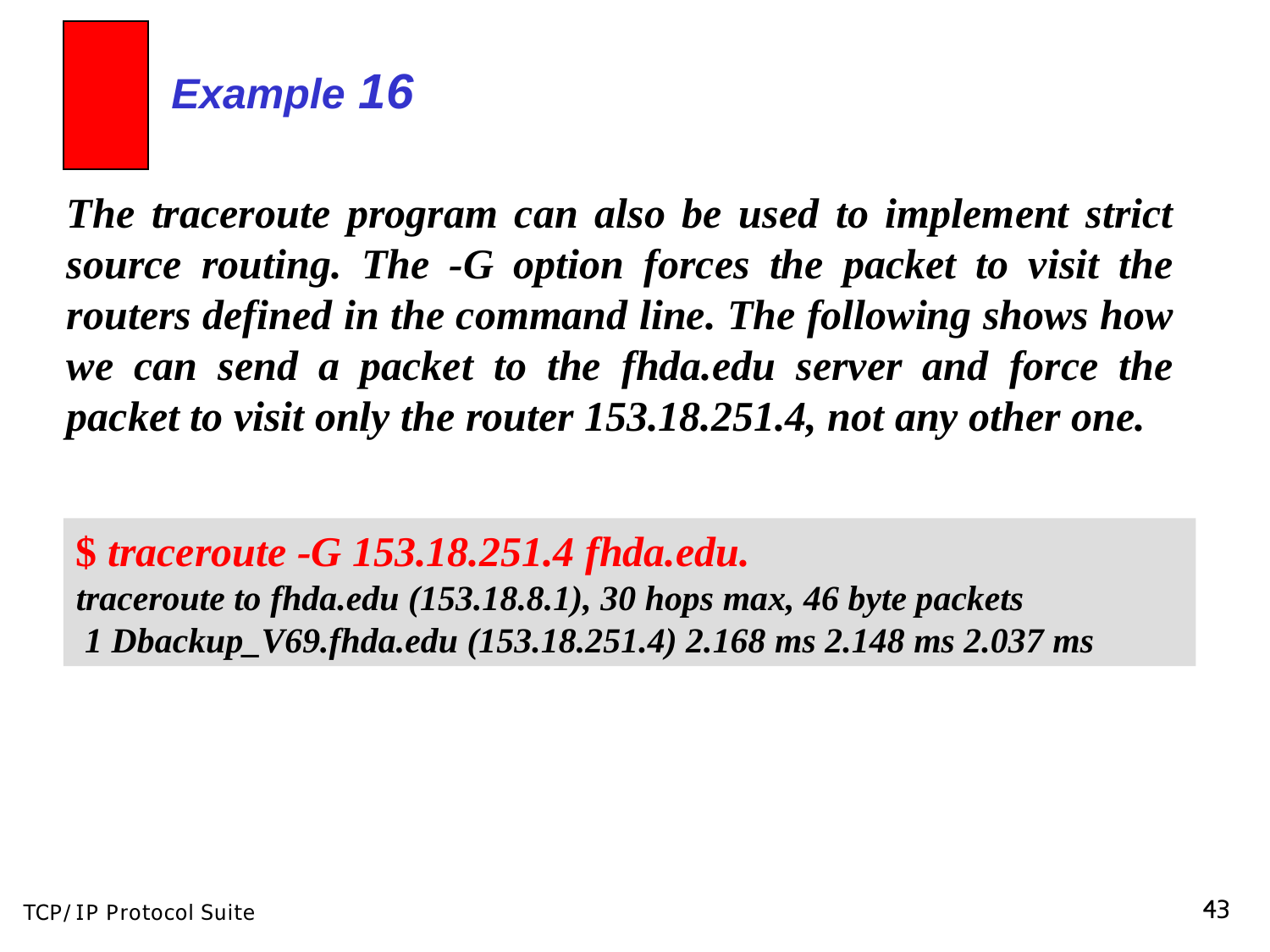

Example 16
The traceroute program can also be used to implement strict source routing. The -G option forces the packet to visit the routers defined in the command line. The following shows how we can send a packet to the fhda.edu server and force the packet to visit only the router 153.18.251.4, not any other one.
$ traceroute -G 153.18.251.4 fhda.edu.
traceroute to fhda.edu (153.18.8.1), 30 hops max, 46 byte packets
 1 Dbackup_V69.fhda.edu (153.18.251.4) 2.168 ms 2.148 ms 2.037 ms
43
TCP/IP Protocol Suite